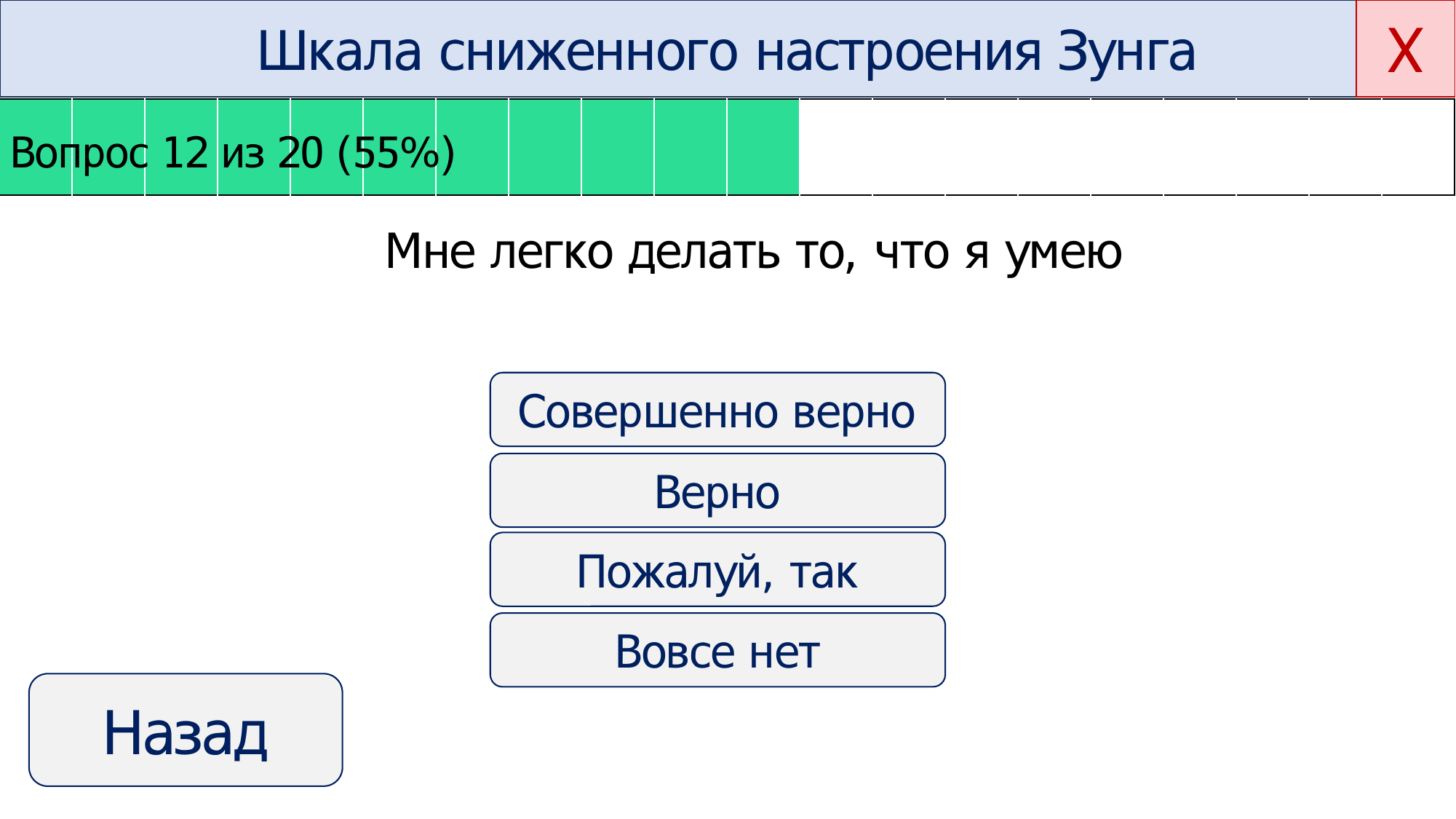

Х
Шкала сниженного настроения Зунга
Вопрос 12 из 20 (55%)
|  |  |  |  |  |  |  |  |  |  |  |  |  |  |  |  |  |  |  |  |
| --- | --- | --- | --- | --- | --- | --- | --- | --- | --- | --- | --- | --- | --- | --- | --- | --- | --- | --- | --- |
Мне легко делать то, что я умею
Совершенно верно
Верно
Пожалуй, так
Вовсе нет
Назад